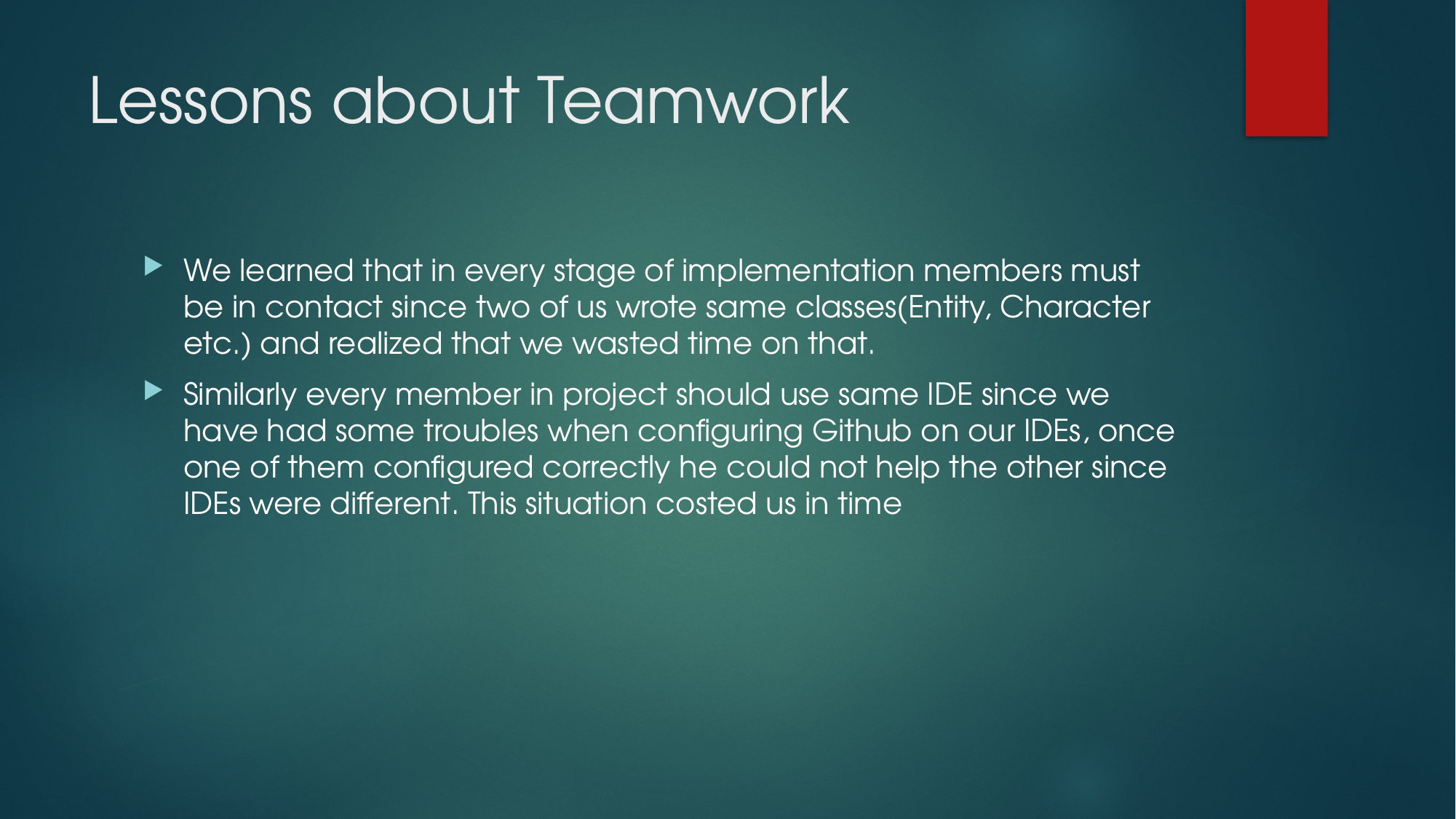

# Lessons about Teamwork
We learned that in every stage of implementation members must be in contact since two of us wrote same classes(Entity, Character etc.) and realized that we wasted time on that.
Similarly every member in project should use same IDE since we have had some troubles when configuring Github on our IDEs, once one of them configured correctly he could not help the other since IDEs were different. This situation costed us in time